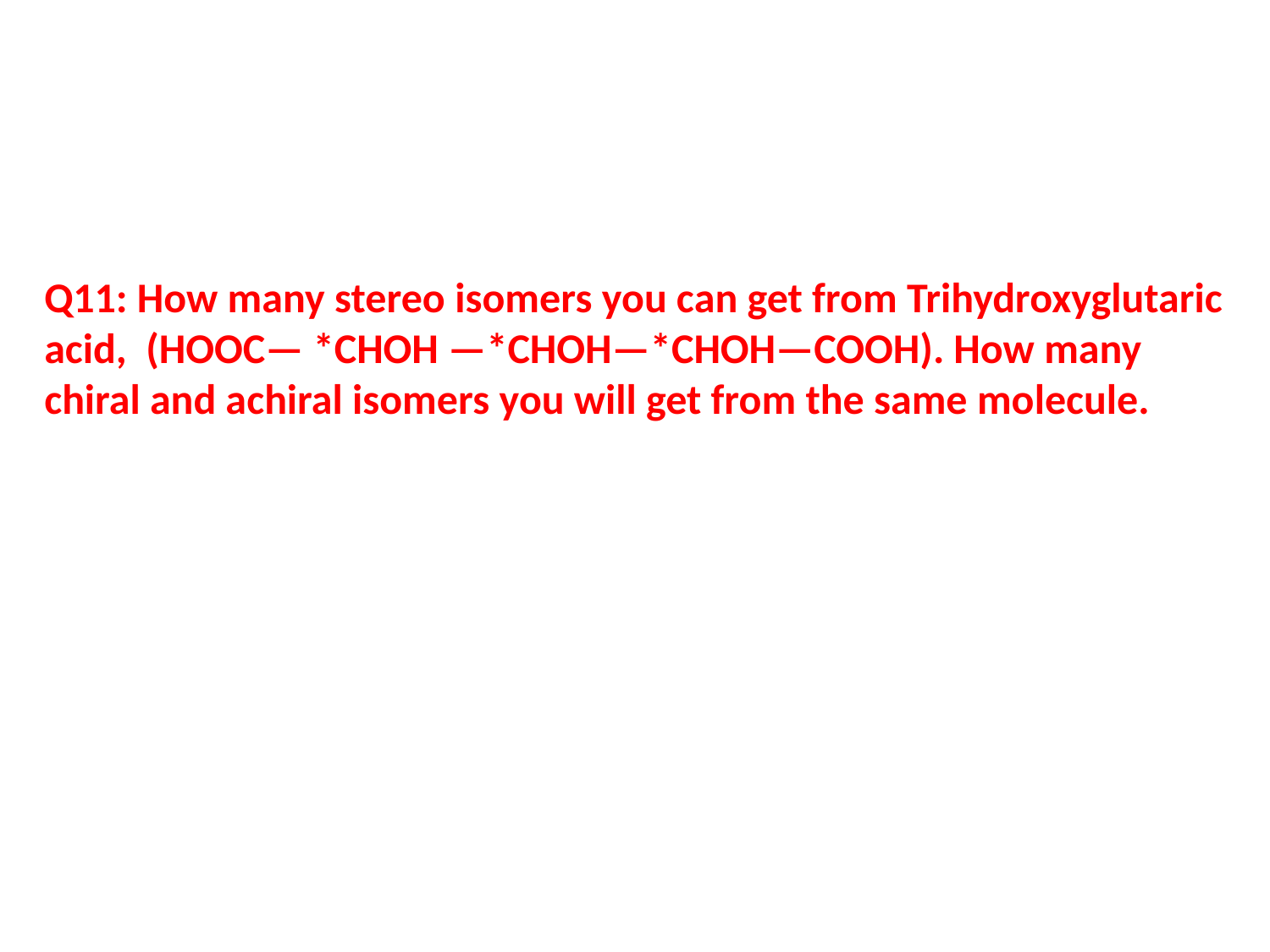

Q11: How many stereo isomers you can get from Trihydroxyglutaric acid,  (HOOC— *CHOH —*CHOH—*CHOH—COOH). How many chiral and achiral isomers you will get from the same molecule.